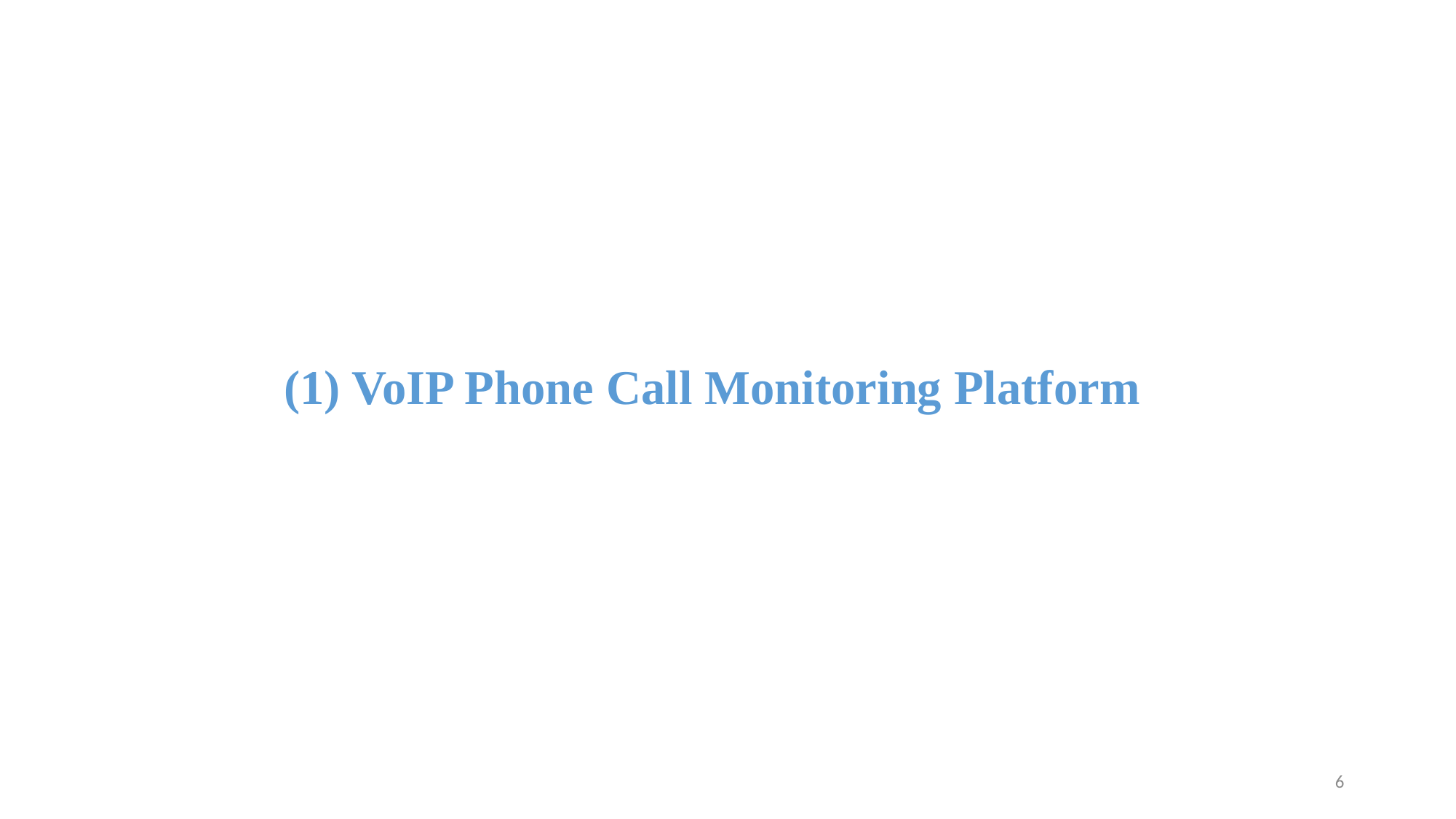

(1) VoIP Phone Call Monitoring Platform
6